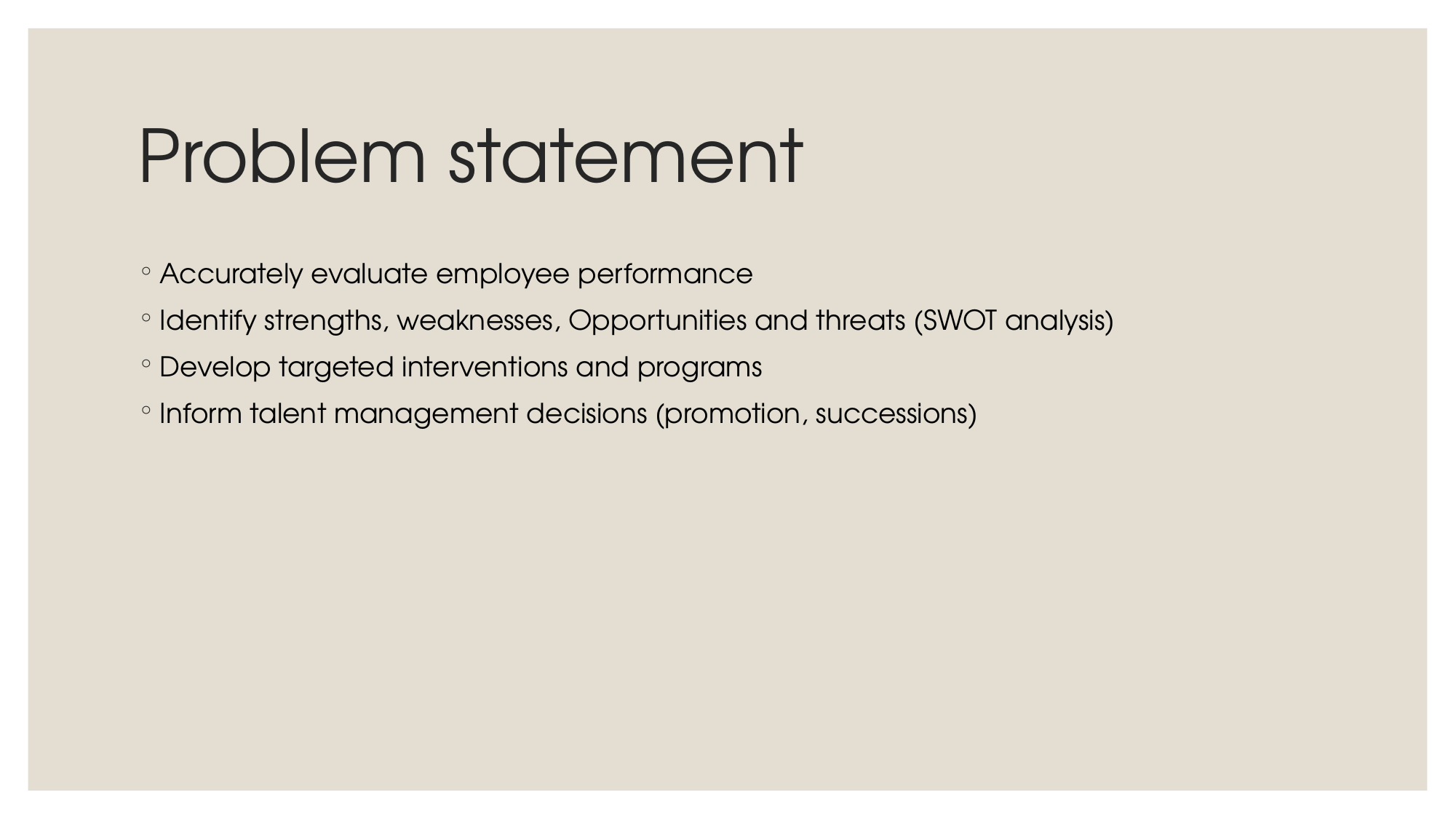

# Problem statement
Accurately evaluate employee performance
Identify strengths, weaknesses, Opportunities and threats (SWOT analysis)
Develop targeted interventions and programs
Inform talent management decisions (promotion, successions)